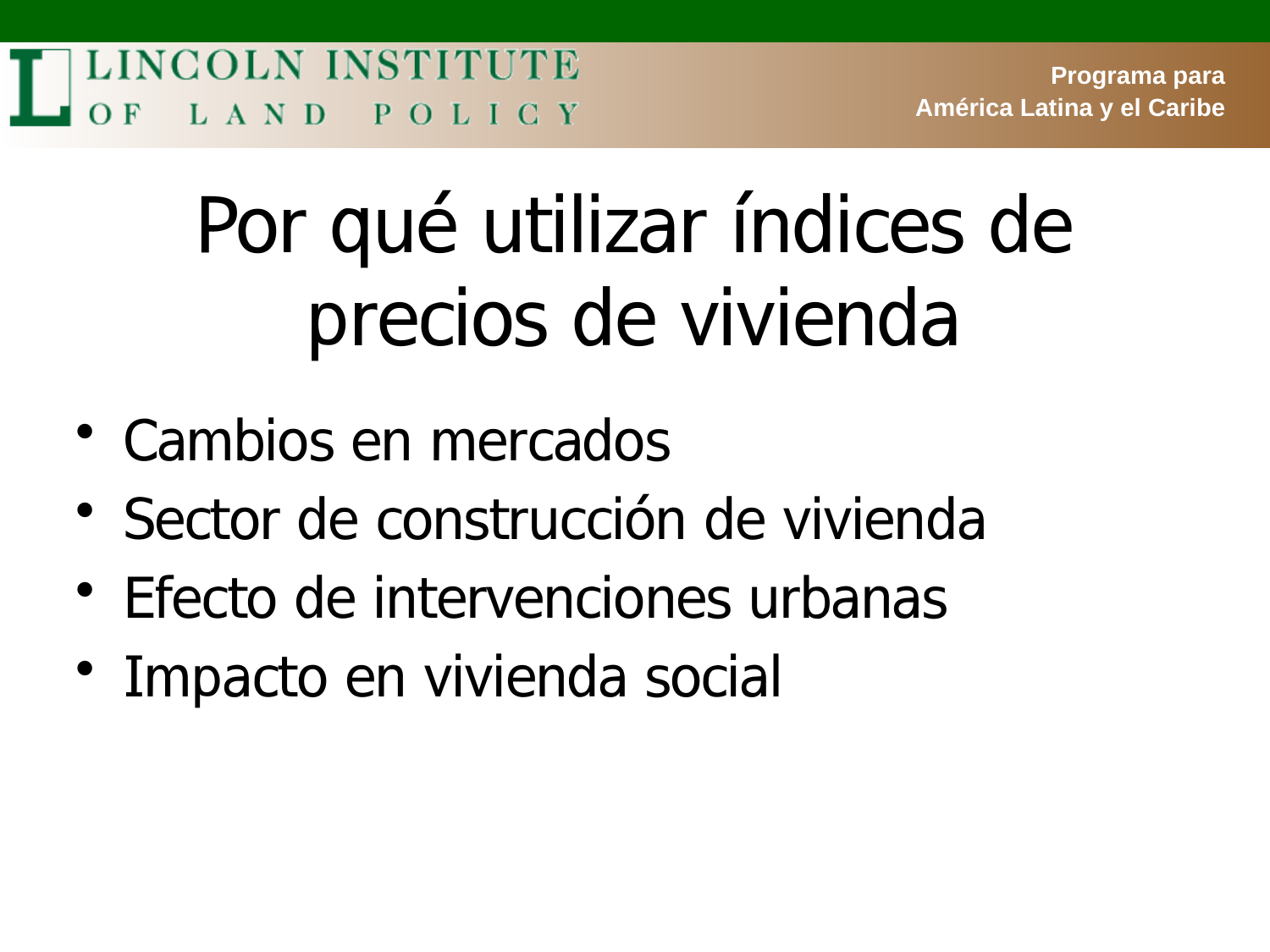

# Por qué utilizar índices de precios de vivienda
Cambios en mercados
Sector de construcción de vivienda
Efecto de intervenciones urbanas
Impacto en vivienda social